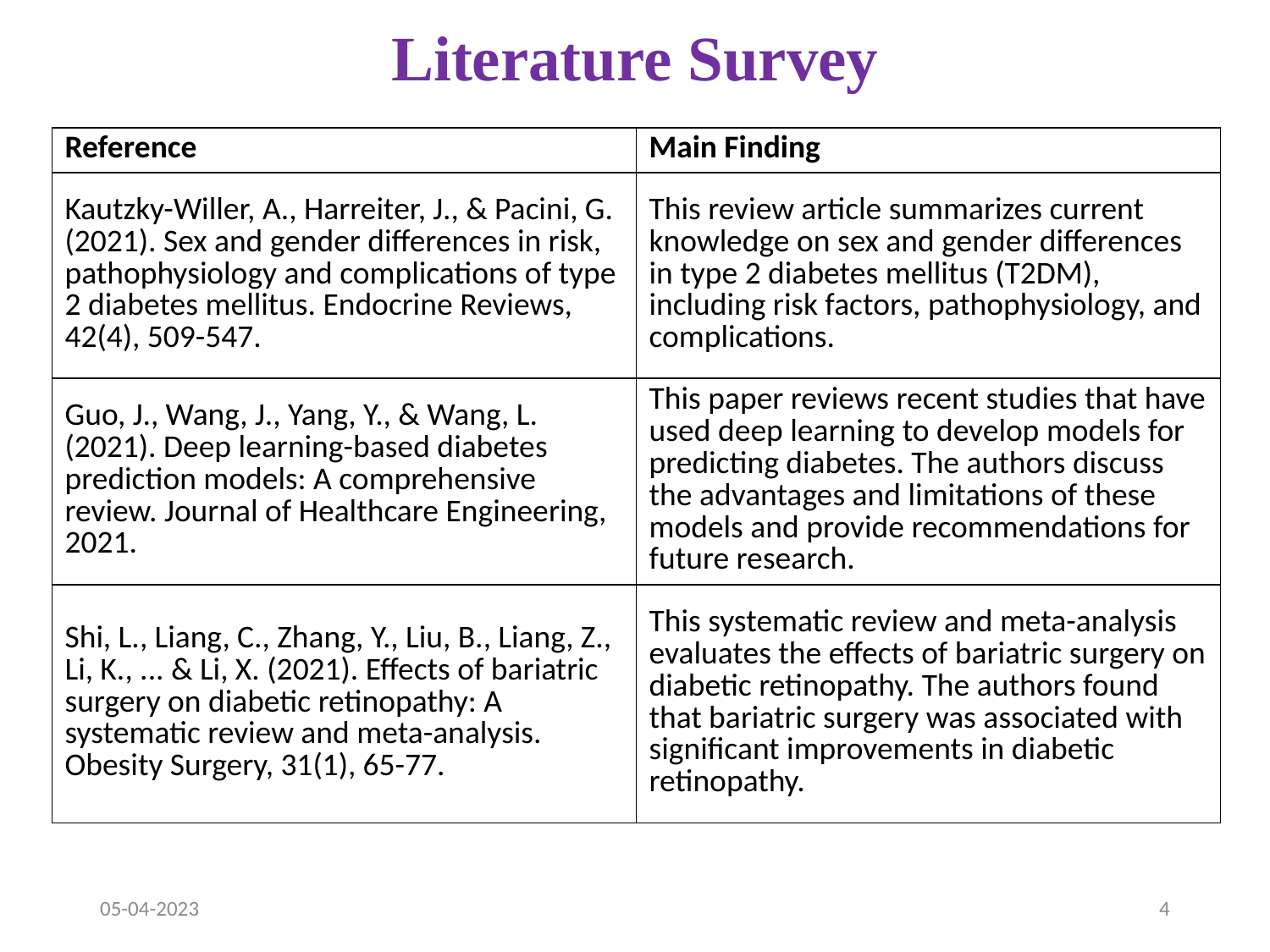

# Literature Survey
| Reference | Main Finding |
| --- | --- |
| Kautzky-Willer, A., Harreiter, J., & Pacini, G. (2021). Sex and gender differences in risk, pathophysiology and complications of type 2 diabetes mellitus. Endocrine Reviews, 42(4), 509-547. | This review article summarizes current knowledge on sex and gender differences in type 2 diabetes mellitus (T2DM), including risk factors, pathophysiology, and complications. |
| Guo, J., Wang, J., Yang, Y., & Wang, L. (2021). Deep learning-based diabetes prediction models: A comprehensive review. Journal of Healthcare Engineering, 2021. | This paper reviews recent studies that have used deep learning to develop models for predicting diabetes. The authors discuss the advantages and limitations of these models and provide recommendations for future research. |
| Shi, L., Liang, C., Zhang, Y., Liu, B., Liang, Z., Li, K., ... & Li, X. (2021). Effects of bariatric surgery on diabetic retinopathy: A systematic review and meta-analysis. Obesity Surgery, 31(1), 65-77. | This systematic review and meta-analysis evaluates the effects of bariatric surgery on diabetic retinopathy. The authors found that bariatric surgery was associated with significant improvements in diabetic retinopathy. |
05-04-2023
4